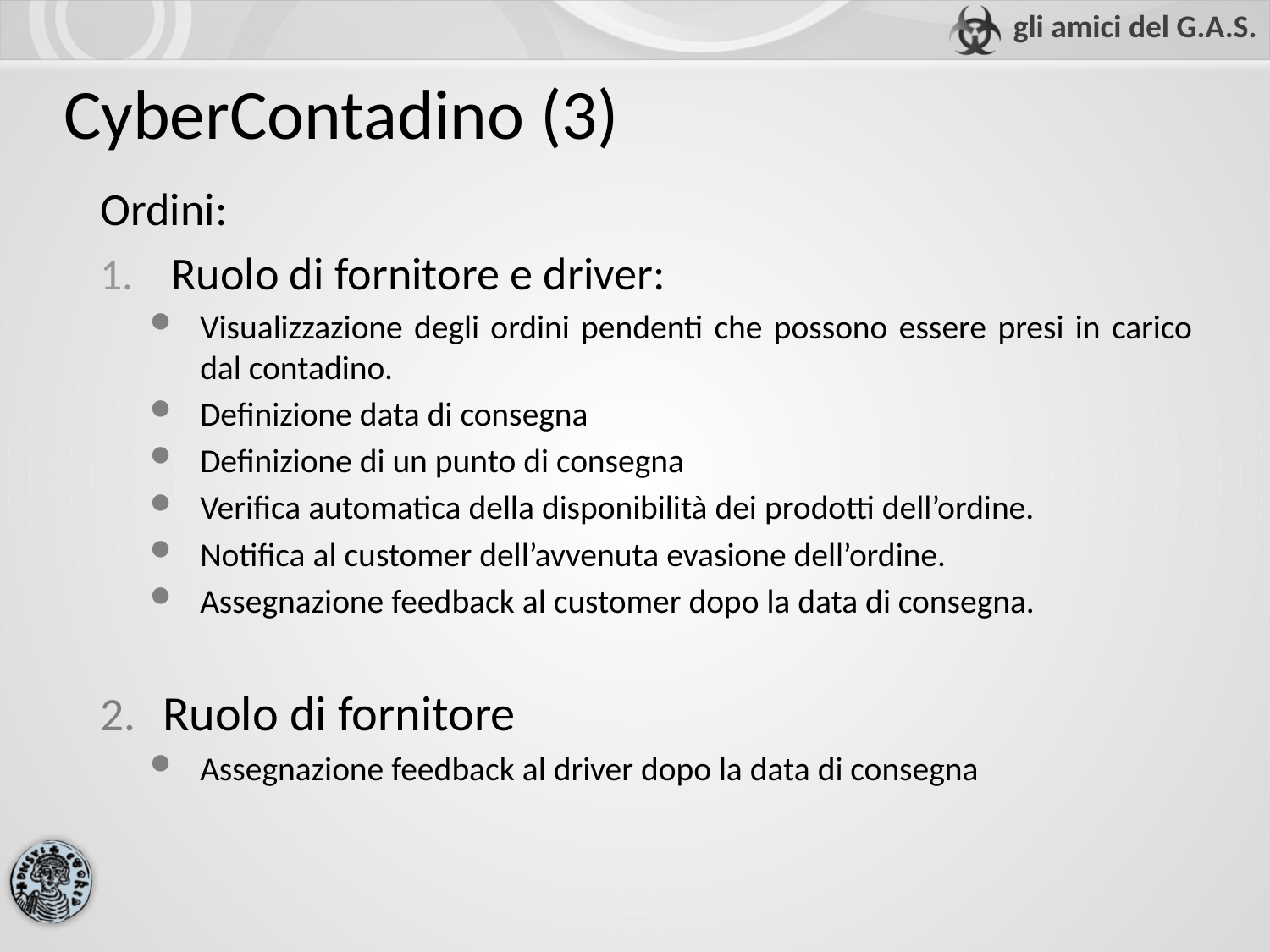

# CyberContadino (3)
Ordini:
Ruolo di fornitore e driver:
Visualizzazione degli ordini pendenti che possono essere presi in carico dal contadino.
Definizione data di consegna
Definizione di un punto di consegna
Verifica automatica della disponibilità dei prodotti dell’ordine.
Notifica al customer dell’avvenuta evasione dell’ordine.
Assegnazione feedback al customer dopo la data di consegna.

Ruolo di fornitore
Assegnazione feedback al driver dopo la data di consegna